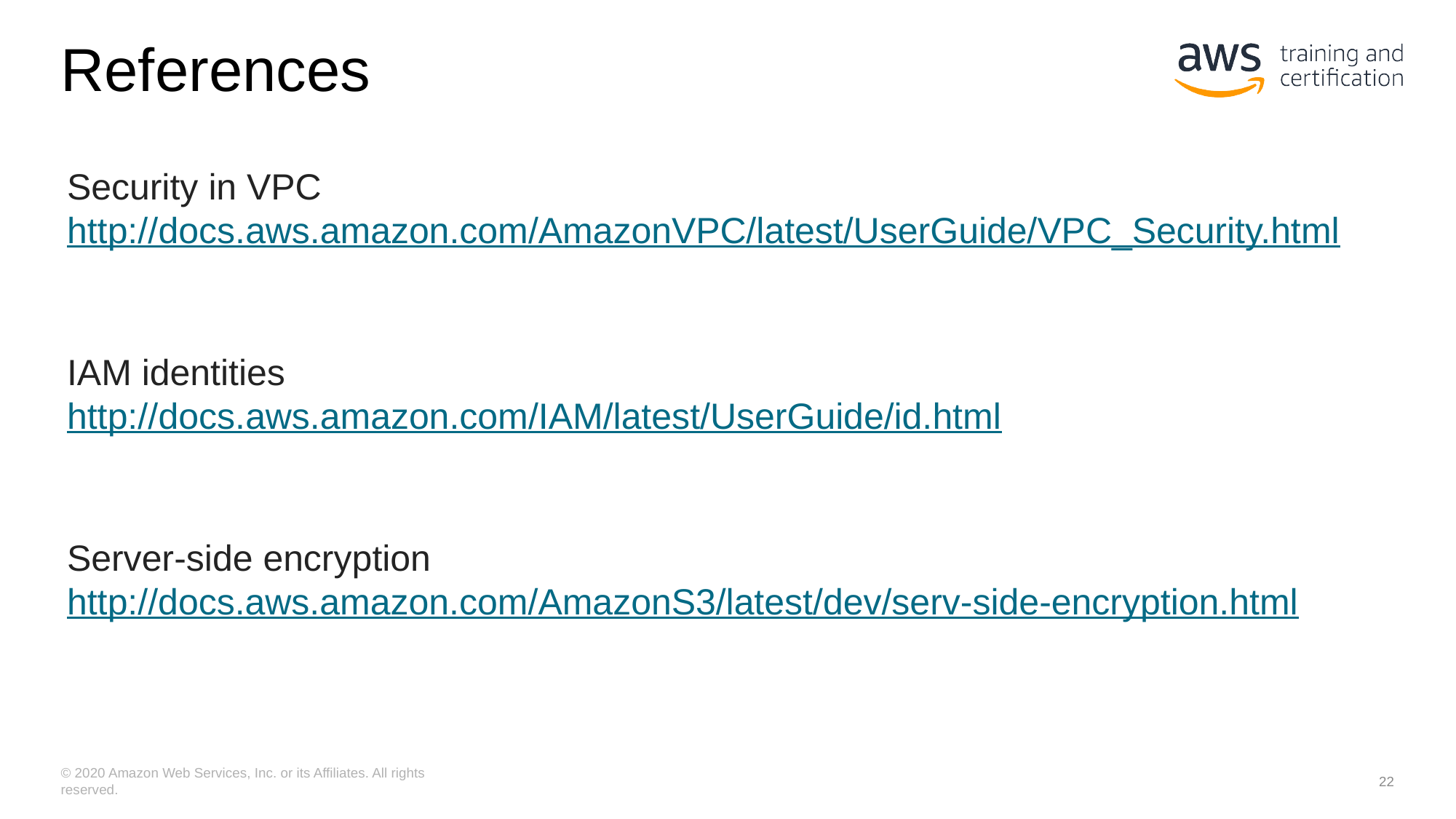

# References
Security in VPC
http://docs.aws.amazon.com/AmazonVPC/latest/UserGuide/VPC_Security.html

IAM identities
http://docs.aws.amazon.com/IAM/latest/UserGuide/id.html

Server-side encryption
http://docs.aws.amazon.com/AmazonS3/latest/dev/serv-side-encryption.html
© 2020 Amazon Web Services, Inc. or its Affiliates. All rights reserved.
22